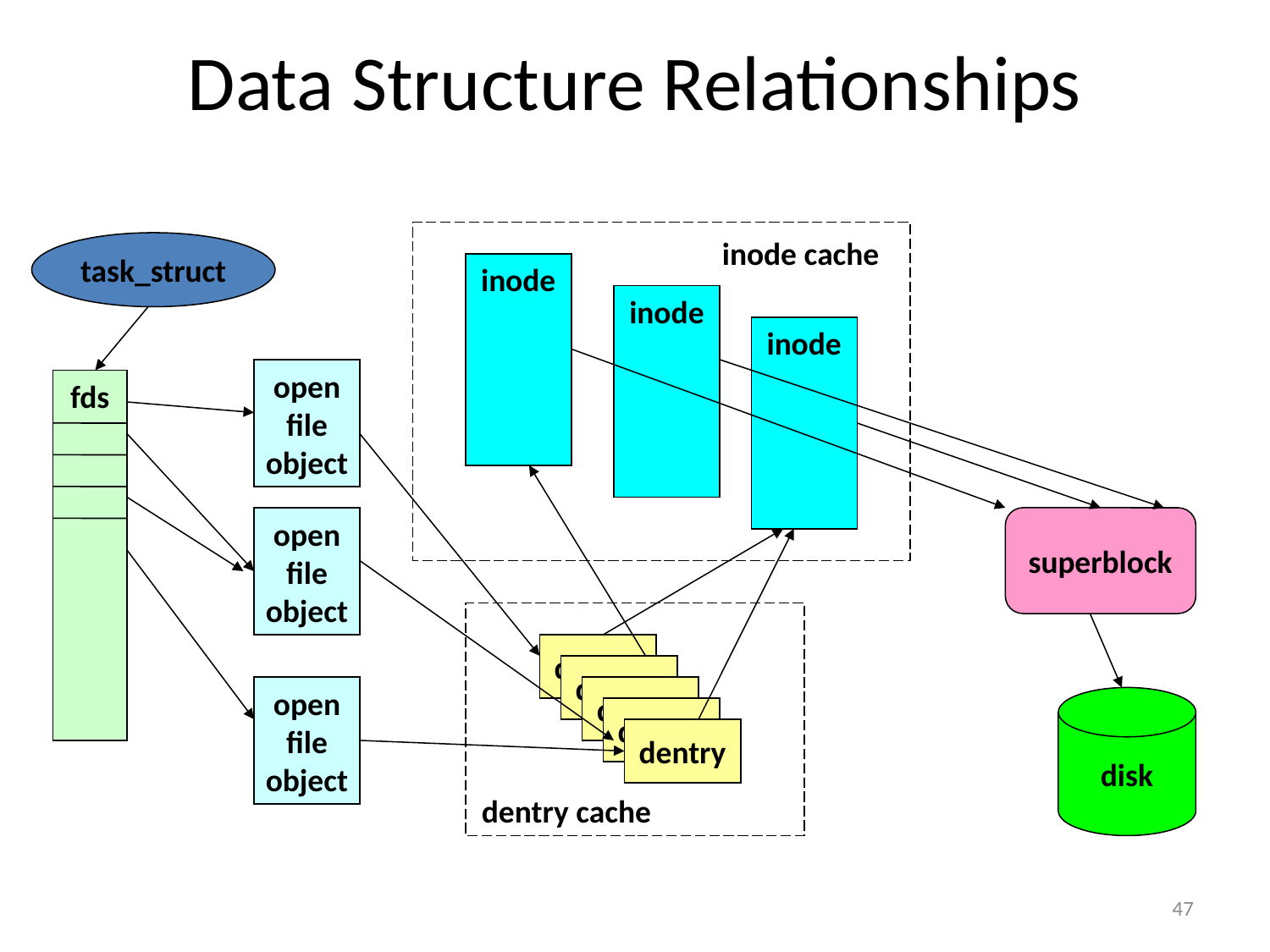

# Data Structure Relationships

inode cache
task_struct
inode
inode

inode

open
file
object

fds

open
file
object
superblock

dentry
dentry
dentry
dentry
dentry
open
file
object
disk

dentry cache
47